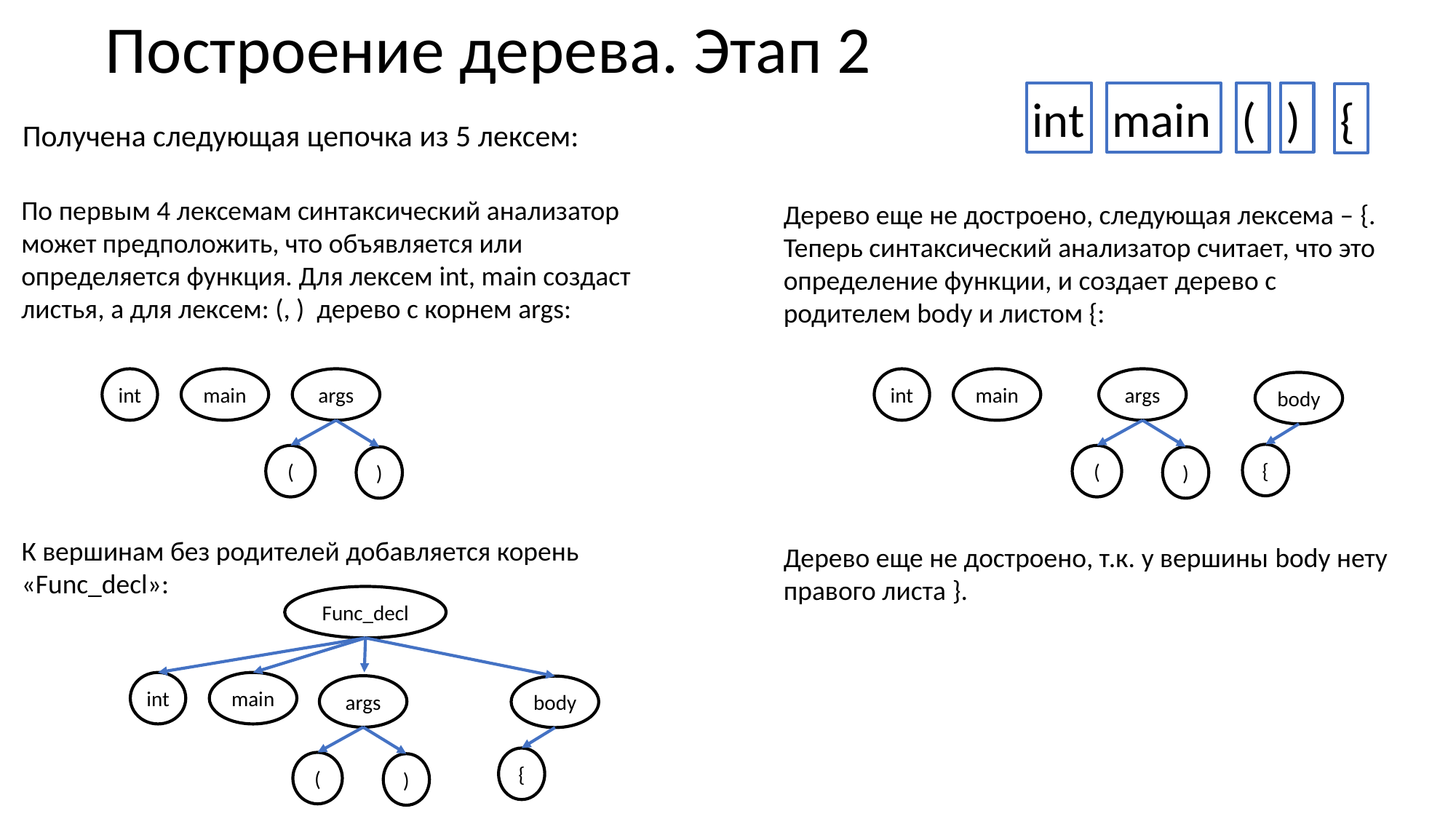

# Построение дерева. Этап 2
main
(
)
int
{
Получена следующая цепочка из 5 лексем:

По первым 4 лексемам синтаксический анализатор может предположить, что объявляется или определяется функция. Для лексем int, main создаст листья, а для лексем: (, )  дерево с корнем args:

Дерево еще не достроено, следующая лексема – {. Теперь синтаксический анализатор считает, что это определение функции, и создает дерево с родителем body и листом {:

int
int
main
main
args
args
body
{
(
(
)
)
К вершинам без родителей добавляется корень «Func_decl»:
Дерево еще не достроено, т.к. у вершины body нету правого листа }.
Func_decl
int
main
args
body
{
(
)